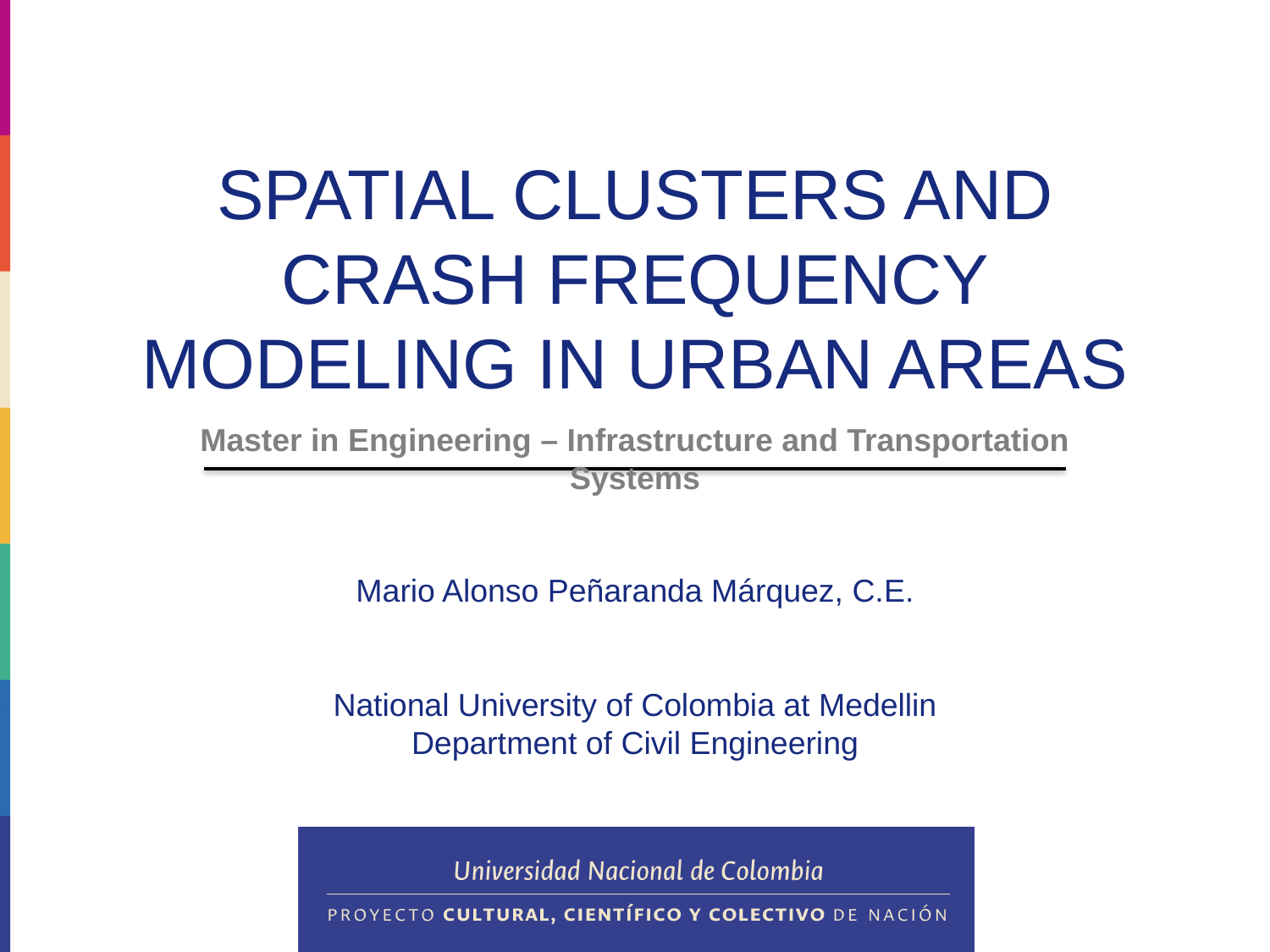

SPATIAL CLUSTERS AND CRASH FREQUENCY MODELING IN URBAN AREAS
Master in Engineering – Infrastructure and Transportation Systems
Mario Alonso Peñaranda Márquez, C.E.

National University of Colombia at Medellin
Department of Civil Engineering